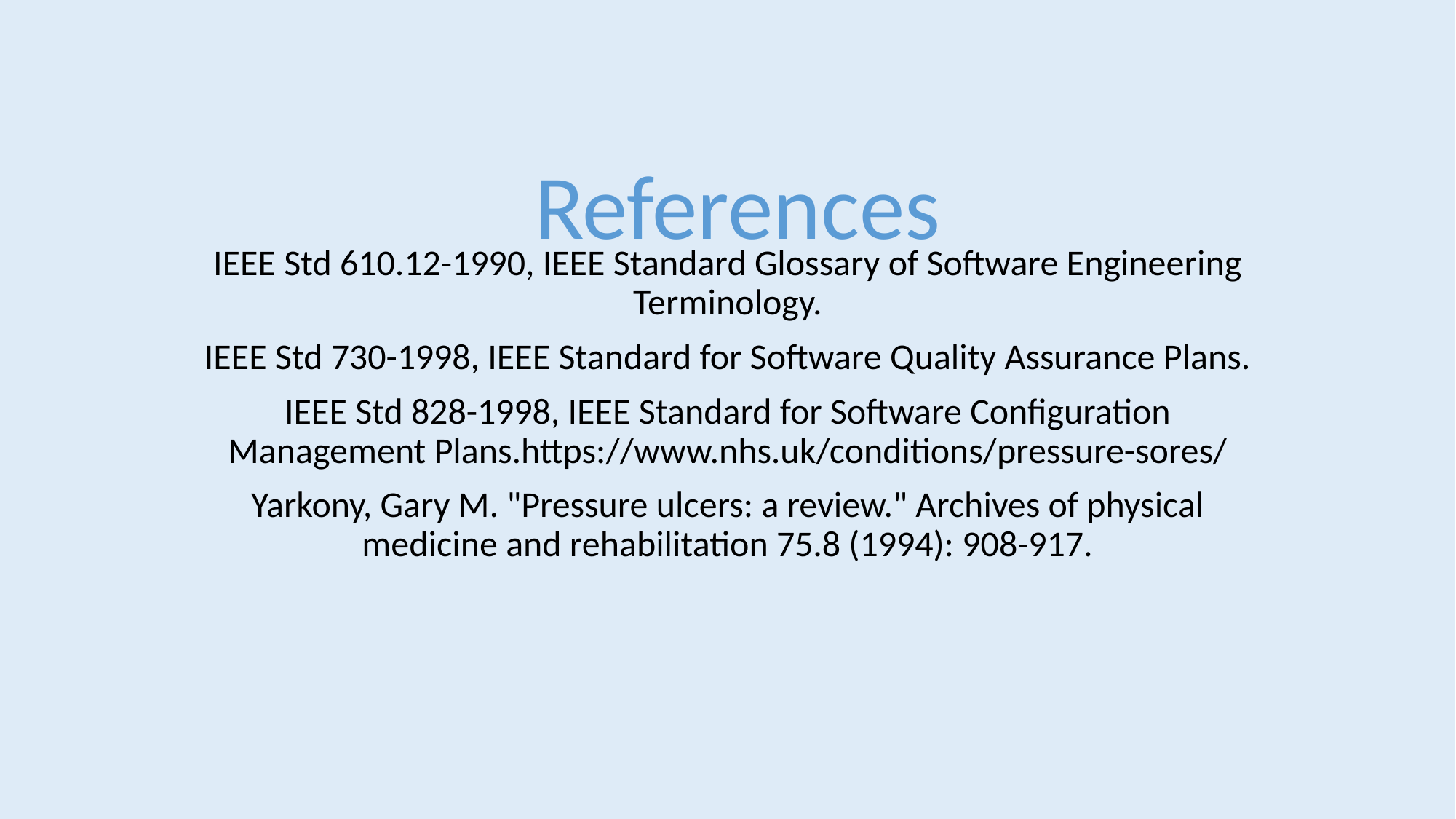

# References
IEEE Std 610.12-1990, IEEE Standard Glossary of Software Engineering Terminology.
IEEE Std 730-1998, IEEE Standard for Software Quality Assurance Plans.
IEEE Std 828-1998, IEEE Standard for Software Configuration Management Plans.https://www.nhs.uk/conditions/pressure-sores/
Yarkony, Gary M. "Pressure ulcers: a review." Archives of physical medicine and rehabilitation 75.8 (1994): 908-917.